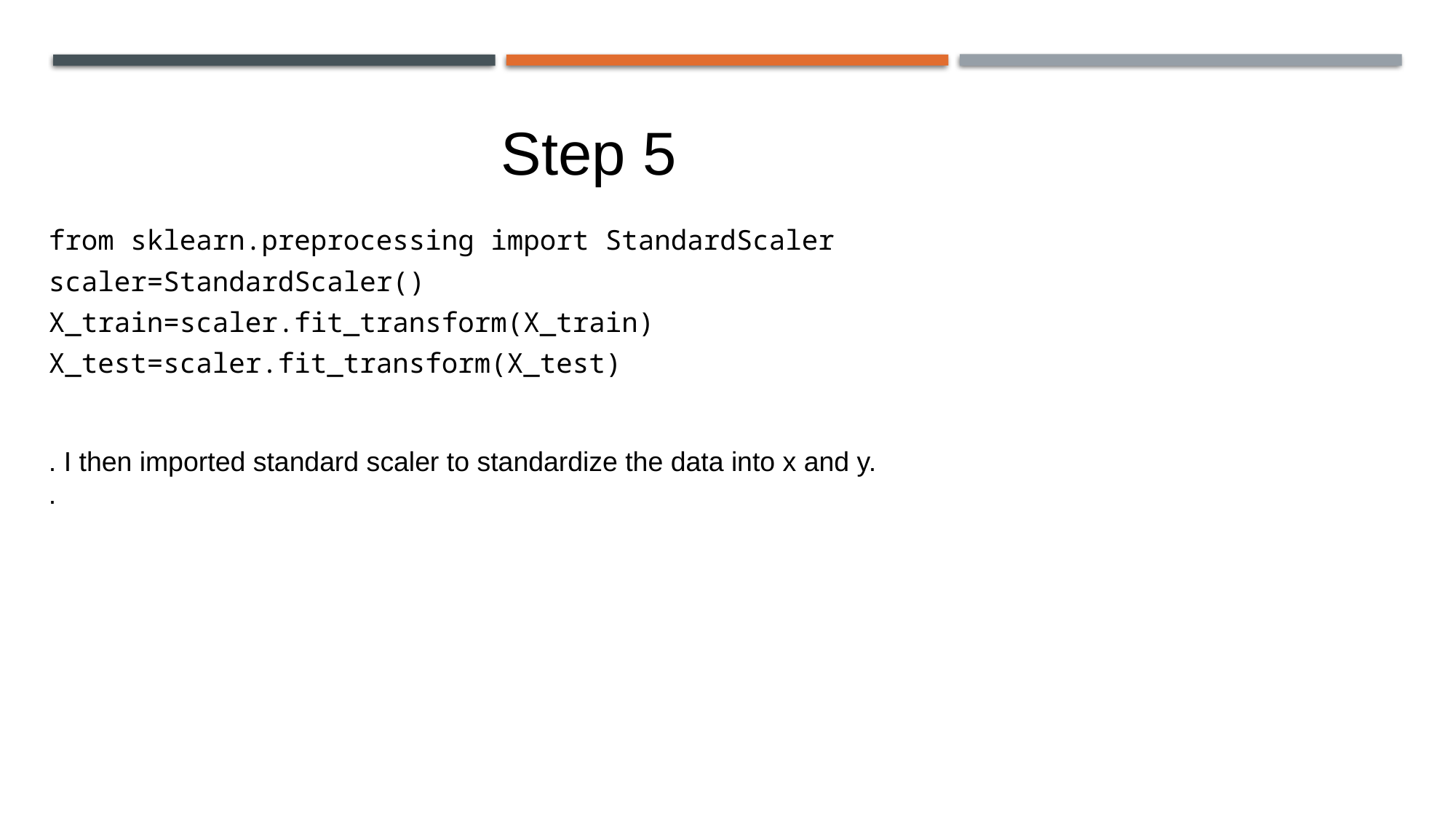

Step 5
from sklearn.preprocessing import StandardScaler

scaler=StandardScaler()

X_train=scaler.fit_transform(X_train)

X_test=scaler.fit_transform(X_test)

. I then imported standard scaler to standardize the data into x and y.
.